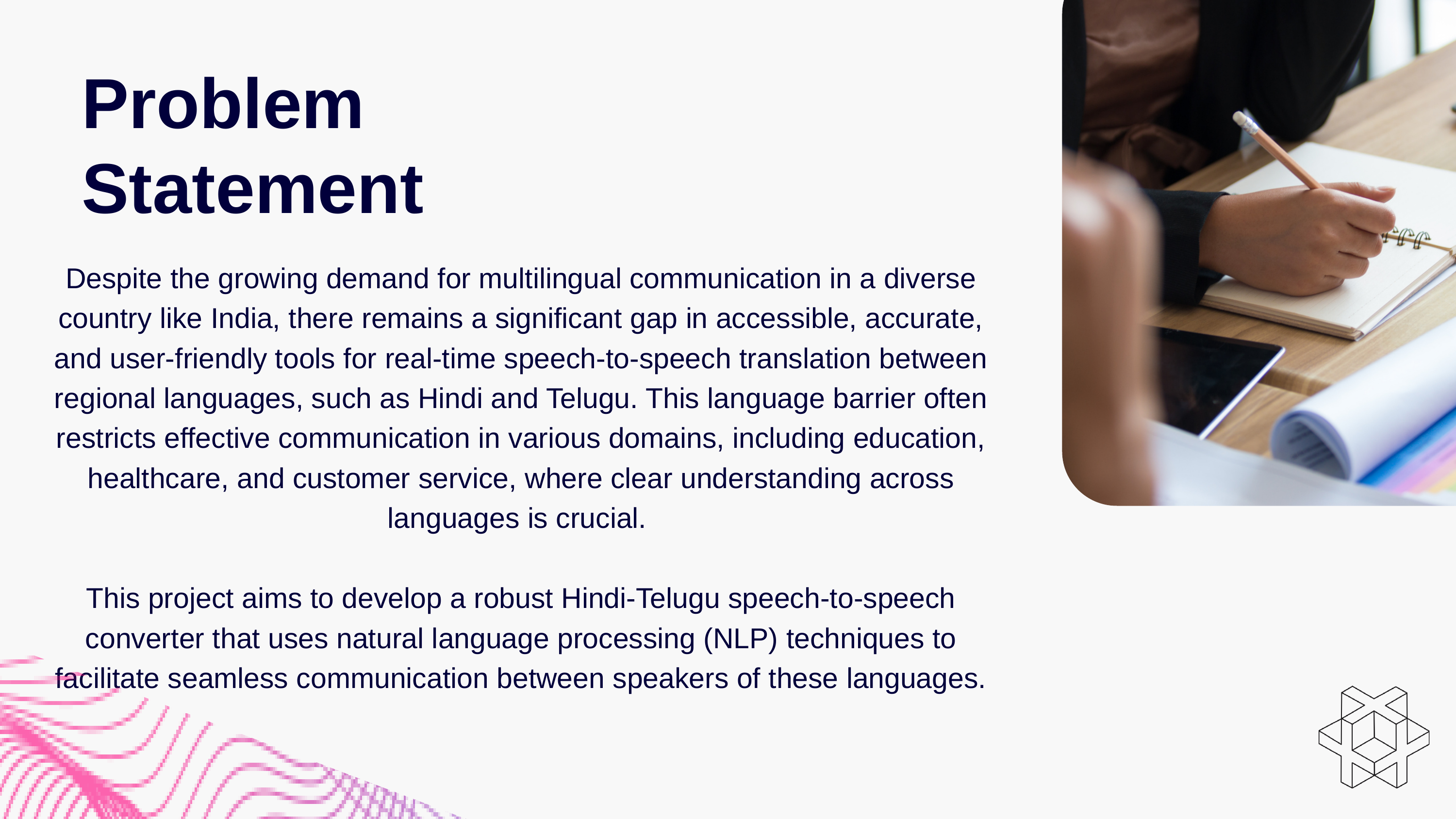

Problem Statement

Despite the growing demand for multilingual communication in a diverse country like India, there remains a significant gap in accessible, accurate, and user-friendly tools for real-time speech-to-speech translation between regional languages, such as Hindi and Telugu. This language barrier often restricts effective communication in various domains, including education, healthcare, and customer service, where clear understanding across languages is crucial.

This project aims to develop a robust Hindi-Telugu speech-to-speech converter that uses natural language processing (NLP) techniques to facilitate seamless communication between speakers of these languages.